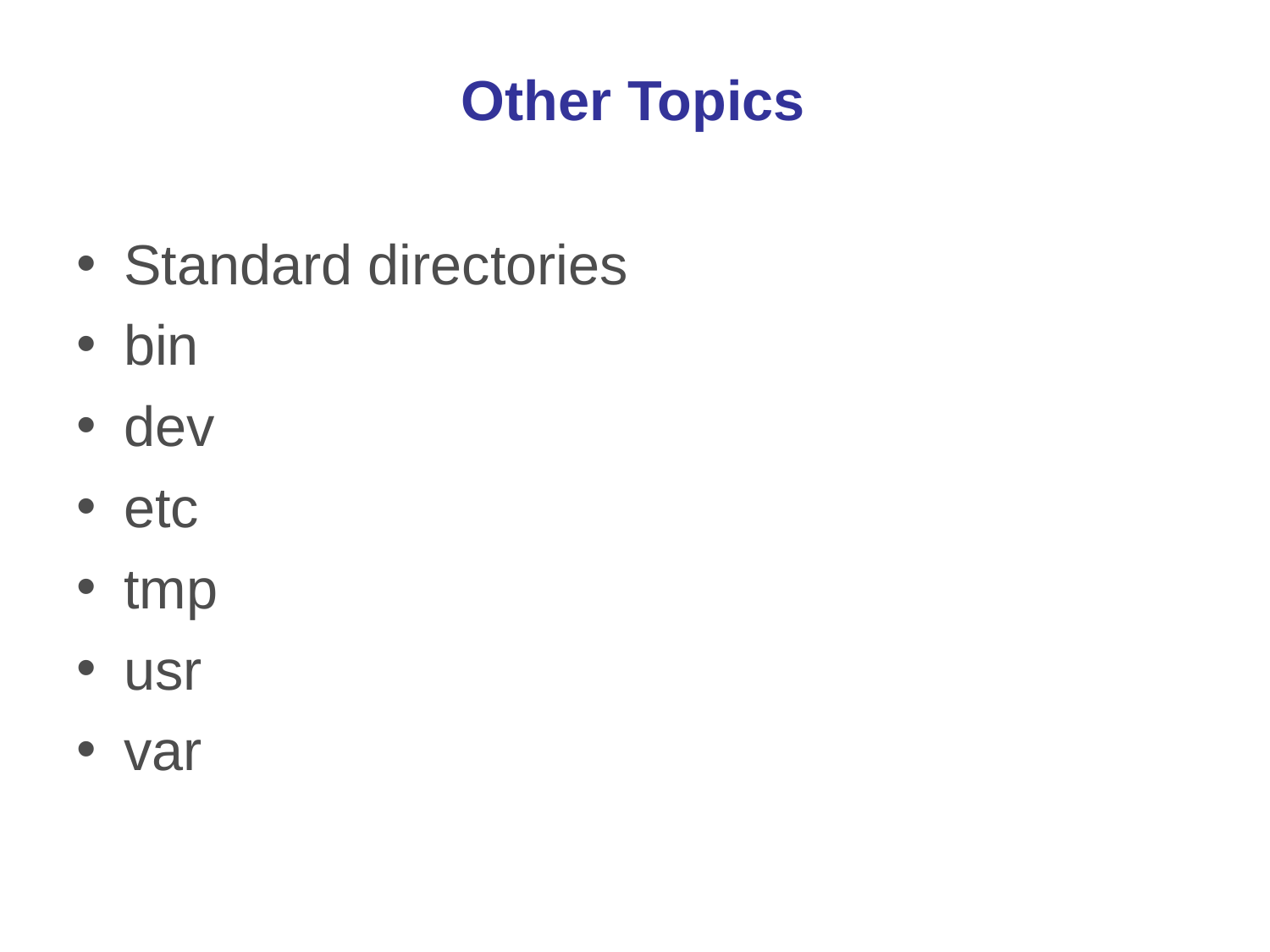

# Other Topics
Standard directories
bin
dev
etc
tmp
usr
var